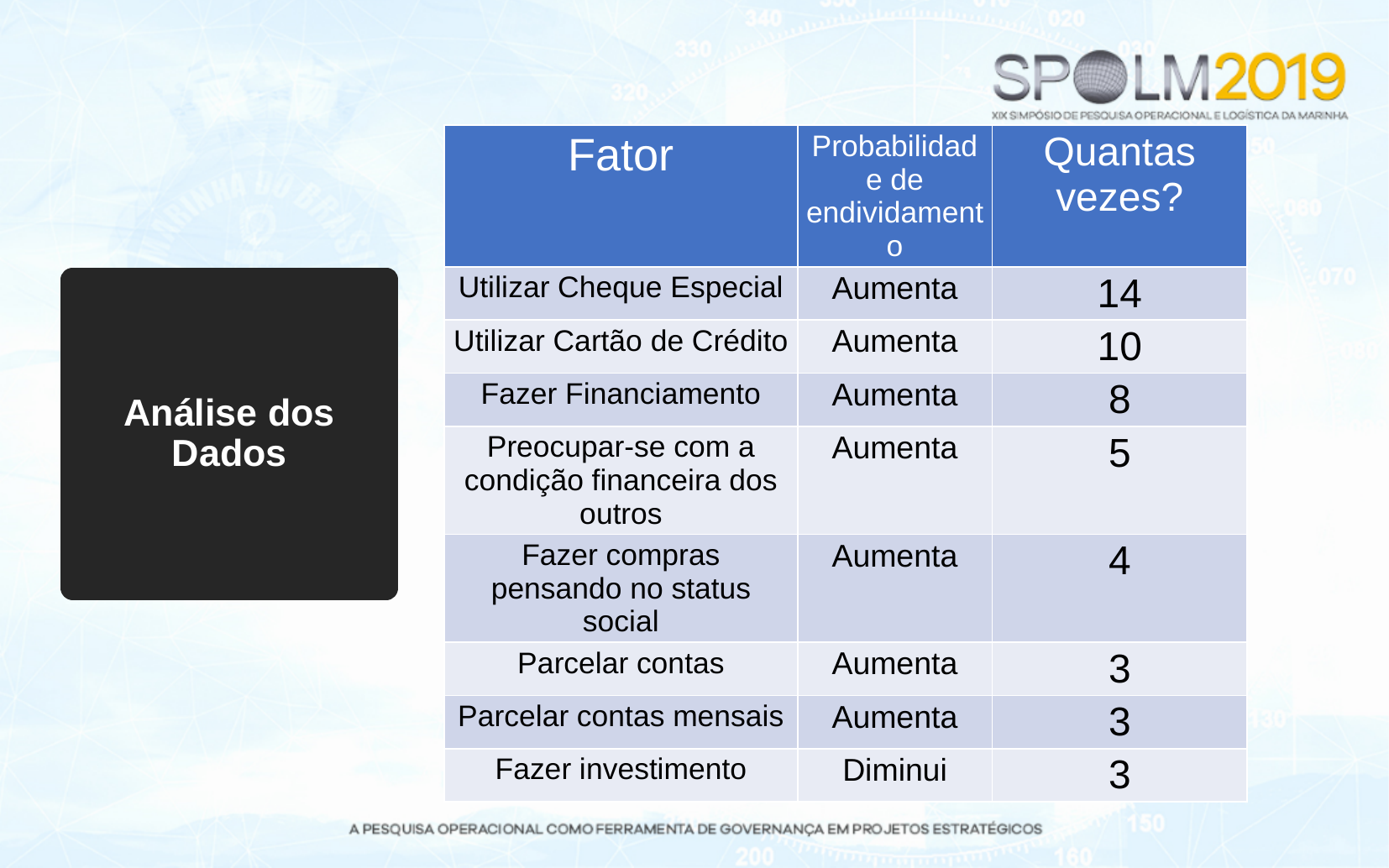

| Fator | Probabilidade de endividamento | Quantas vezes? |
| --- | --- | --- |
| Utilizar Cheque Especial | Aumenta | 14 |
| Utilizar Cartão de Crédito | Aumenta | 10 |
| Fazer Financiamento | Aumenta | 8 |
| Preocupar-se com a condição financeira dos outros | Aumenta | 5 |
| Fazer compras pensando no status social | Aumenta | 4 |
| Parcelar contas | Aumenta | 3 |
| Parcelar contas mensais | Aumenta | 3 |
| Fazer investimento | Diminui | 3 |
# Análise dos Dados